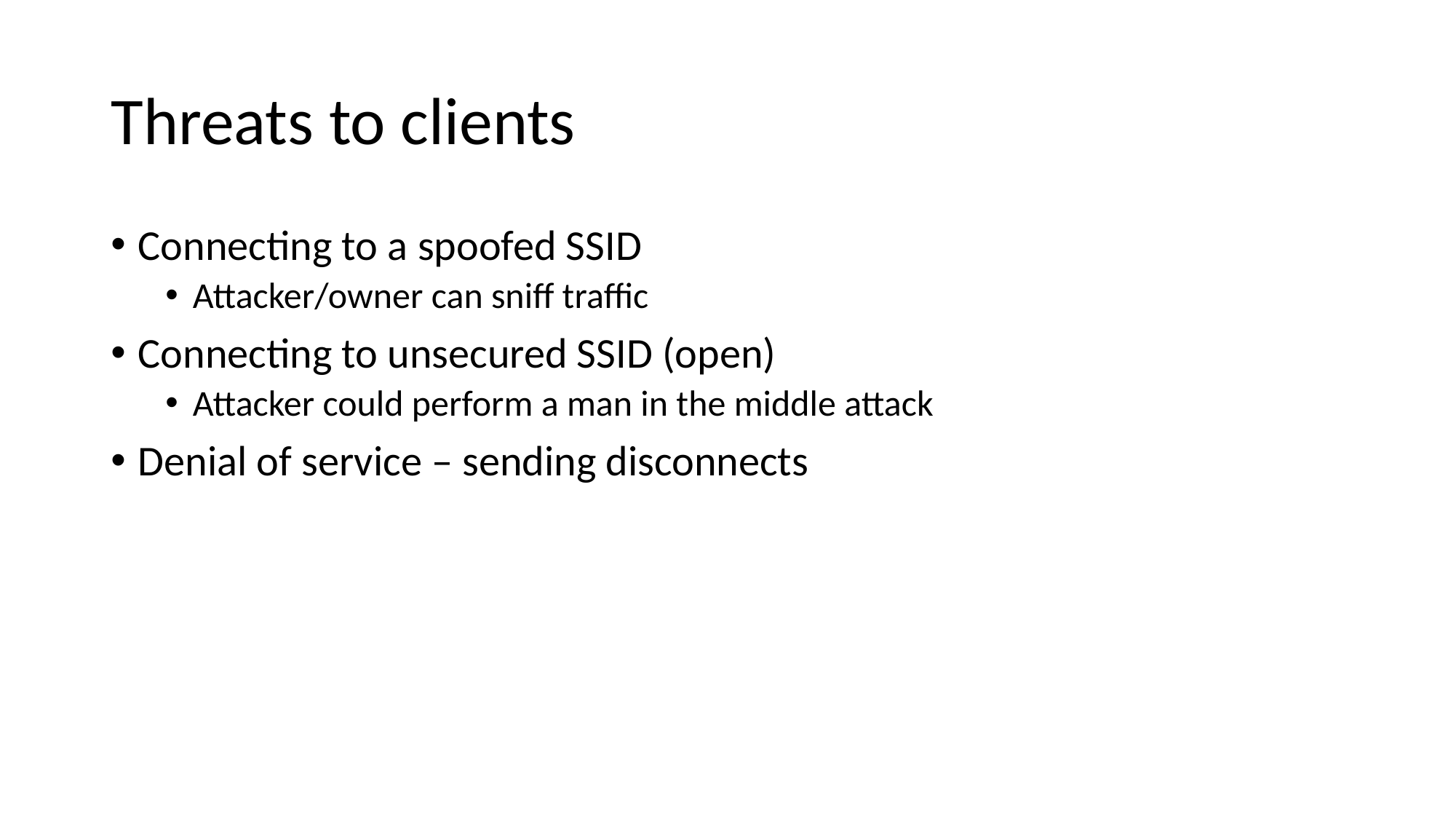

# Threats to clients
Connecting to a spoofed SSID
Attacker/owner can sniff traffic
Connecting to unsecured SSID (open)
Attacker could perform a man in the middle attack
Denial of service – sending disconnects